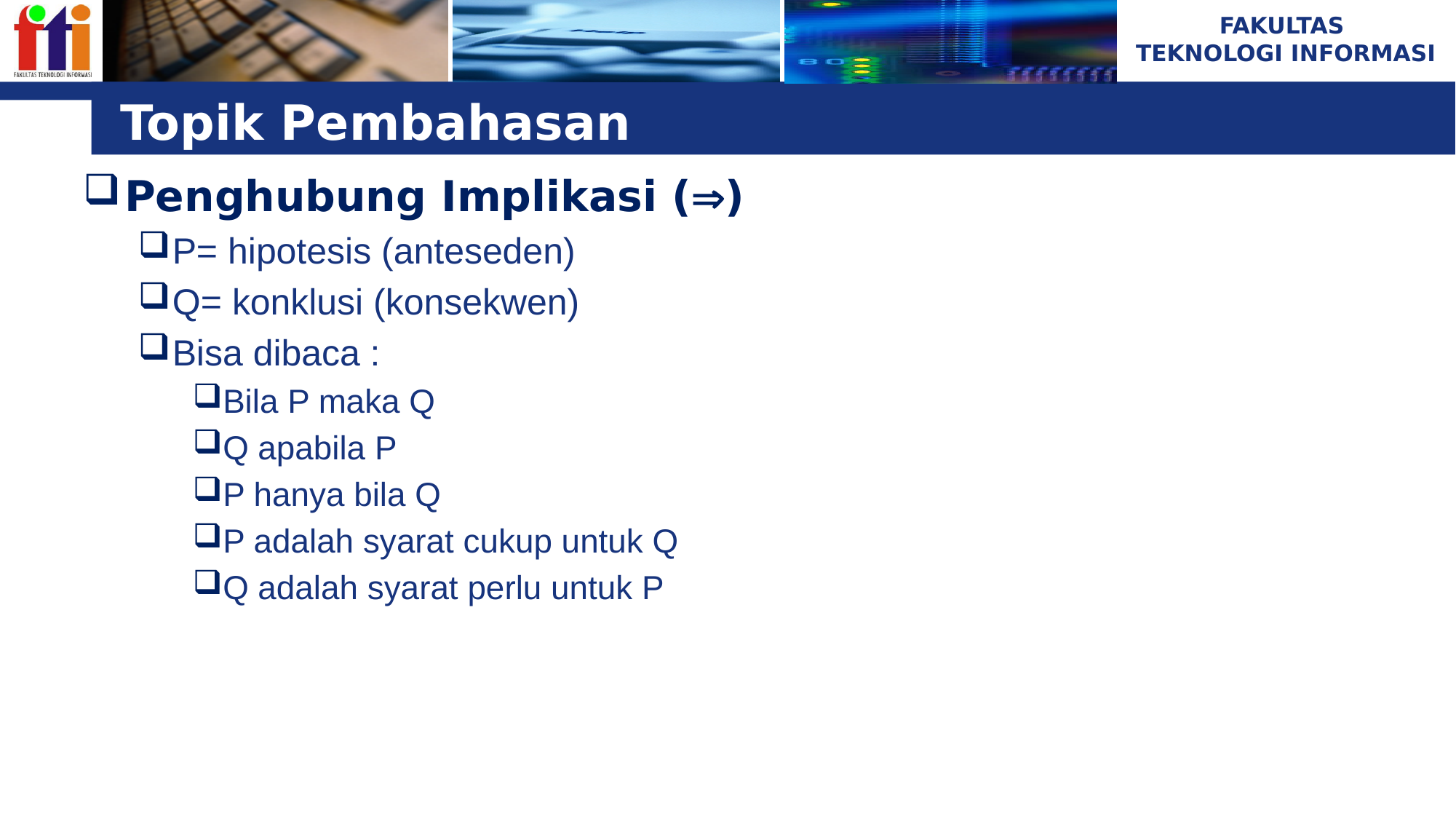

# Topik Pembahasan
Penghubung Implikasi (⇒)
P= hipotesis (anteseden)
Q= konklusi (konsekwen)
Bisa dibaca :
Bila P maka Q
Q apabila P
P hanya bila Q
P adalah syarat cukup untuk Q
Q adalah syarat perlu untuk P